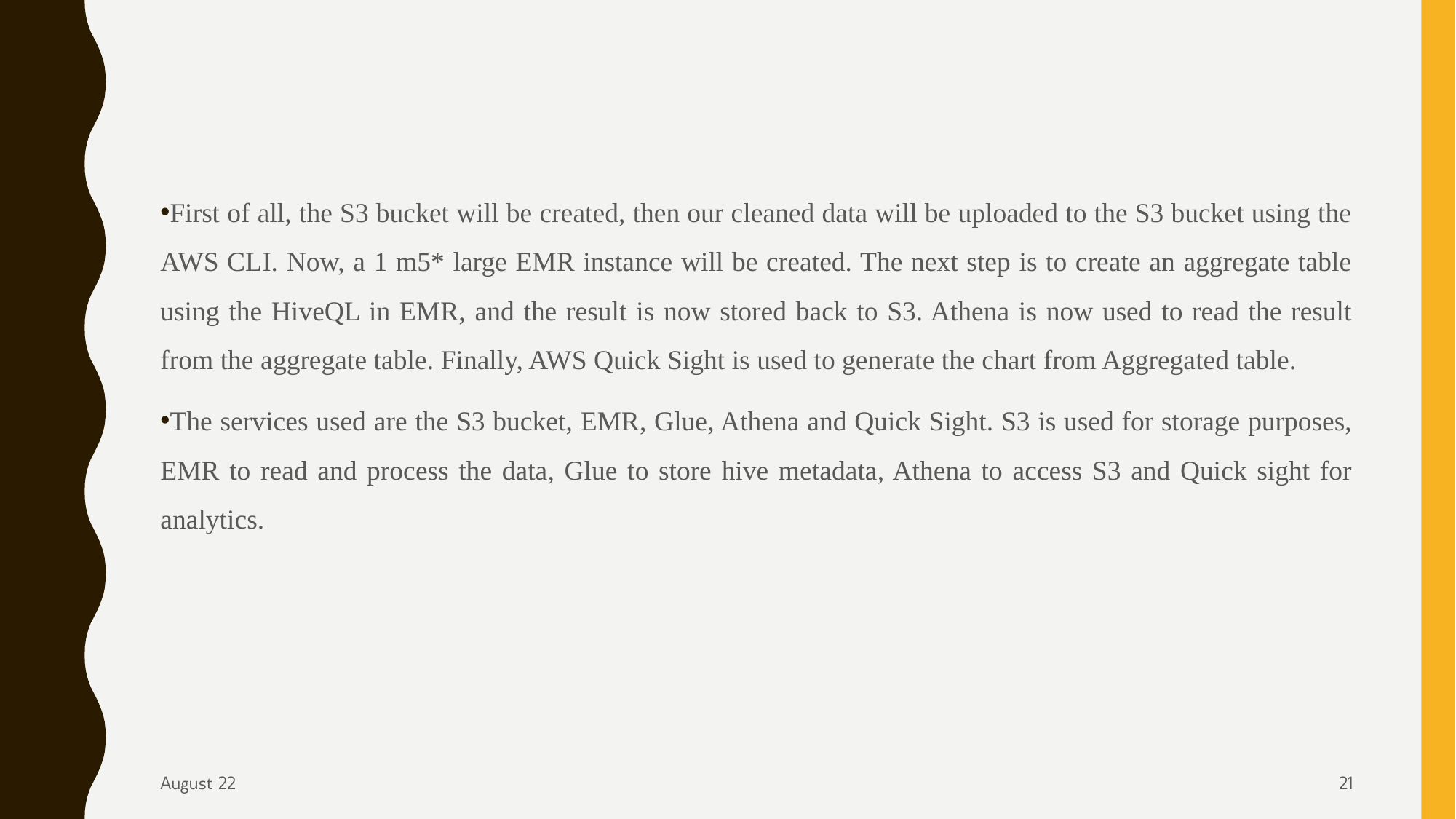

First of all, the S3 bucket will be created, then our cleaned data will be uploaded to the S3 bucket using the AWS CLI. Now, a 1 m5* large EMR instance will be created. The next step is to create an aggregate table using the HiveQL in EMR, and the result is now stored back to S3. Athena is now used to read the result from the aggregate table. Finally, AWS Quick Sight is used to generate the chart from Aggregated table.
The services used are the S3 bucket, EMR, Glue, Athena and Quick Sight. S3 is used for storage purposes, EMR to read and process the data, Glue to store hive metadata, Athena to access S3 and Quick sight for analytics.

August 22
21